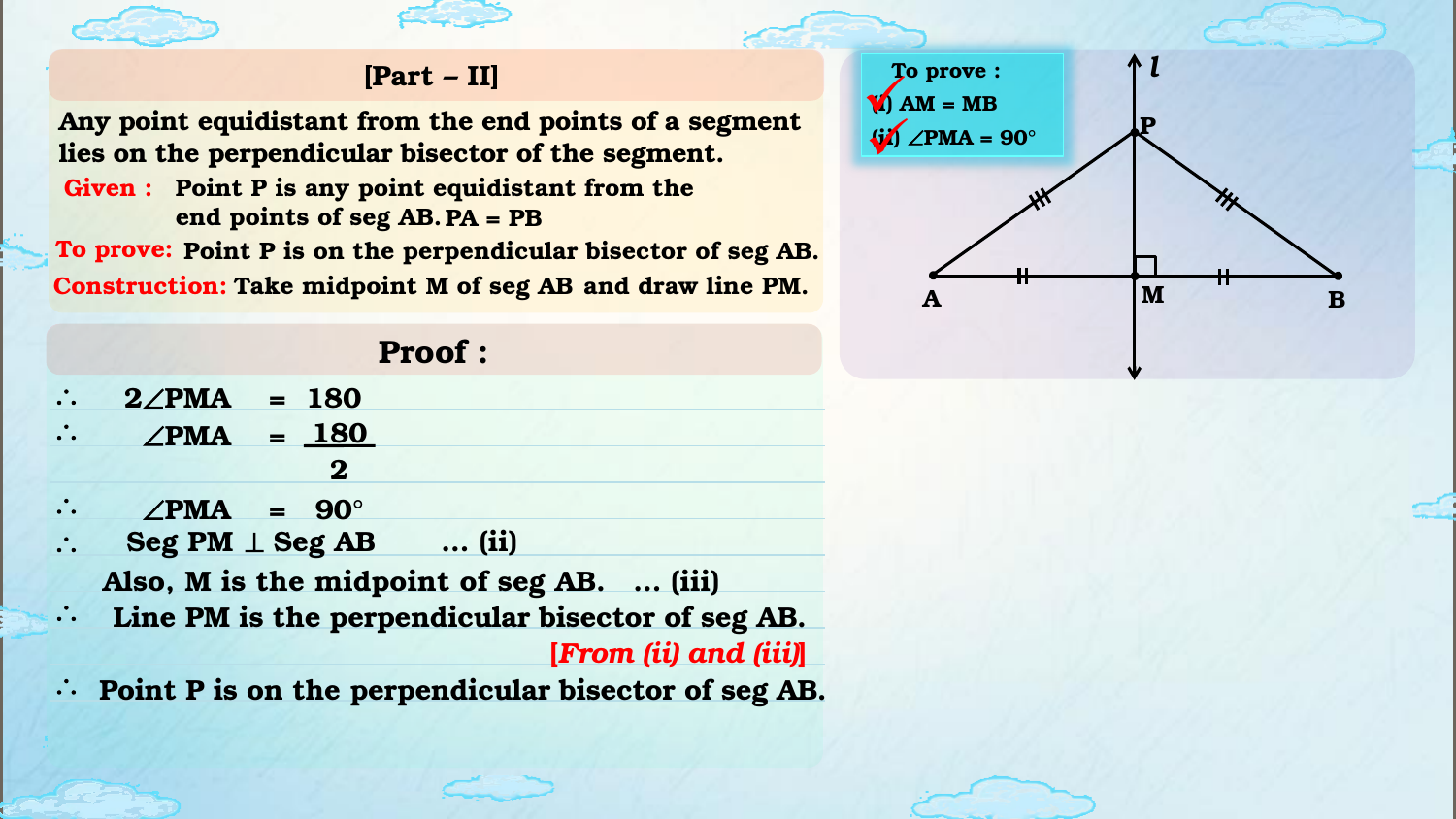

l

To prove :

(i) AM = MB
(ii) ∠PMA = 90°

[Part – II]

Any point equidistant from the end points of a segment
lies on the perpendicular bisector of the segment.
P

Given :
Point P is any point equidistant from the
end points of seg AB.
PA = PB
To prove:
Point P is on the perpendicular bisector of seg AB.

Construction:
Take midpoint M of seg AB
and draw line PM.
M

A
B
Proof :

∴
2∠PMA
=
180
∴
180
2
∠PMA
=
∴
∠PMA
=
90°
∴
Seg PM
⊥
Seg AB
… (ii)
Also, M is the midpoint of seg AB.
… (iii)
∴
Line PM is the perpendicular bisector of seg AB.
[From (ii) and (iii)]
∴
Point P is on the perpendicular bisector of seg AB.